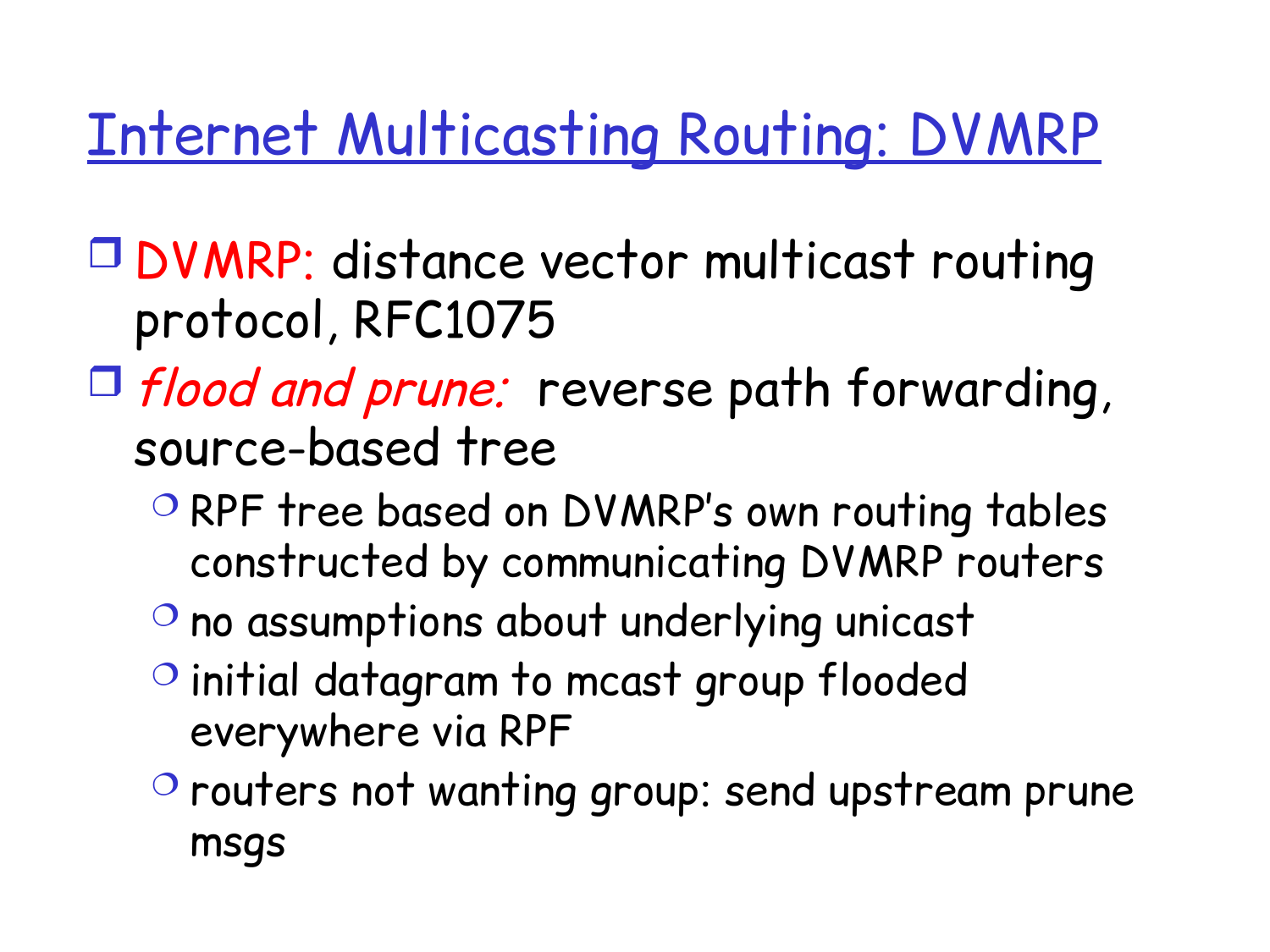

# Internet Multicasting Routing: DVMRP
DVMRP: distance vector multicast routing protocol, RFC1075
flood and prune:  reverse path forwarding, source-based tree
RPF tree based on DVMRP’s own routing tables constructed by communicating DVMRP routers
no assumptions about underlying unicast
initial datagram to mcast group flooded  everywhere via RPF
routers not wanting group: send upstream prune msgs